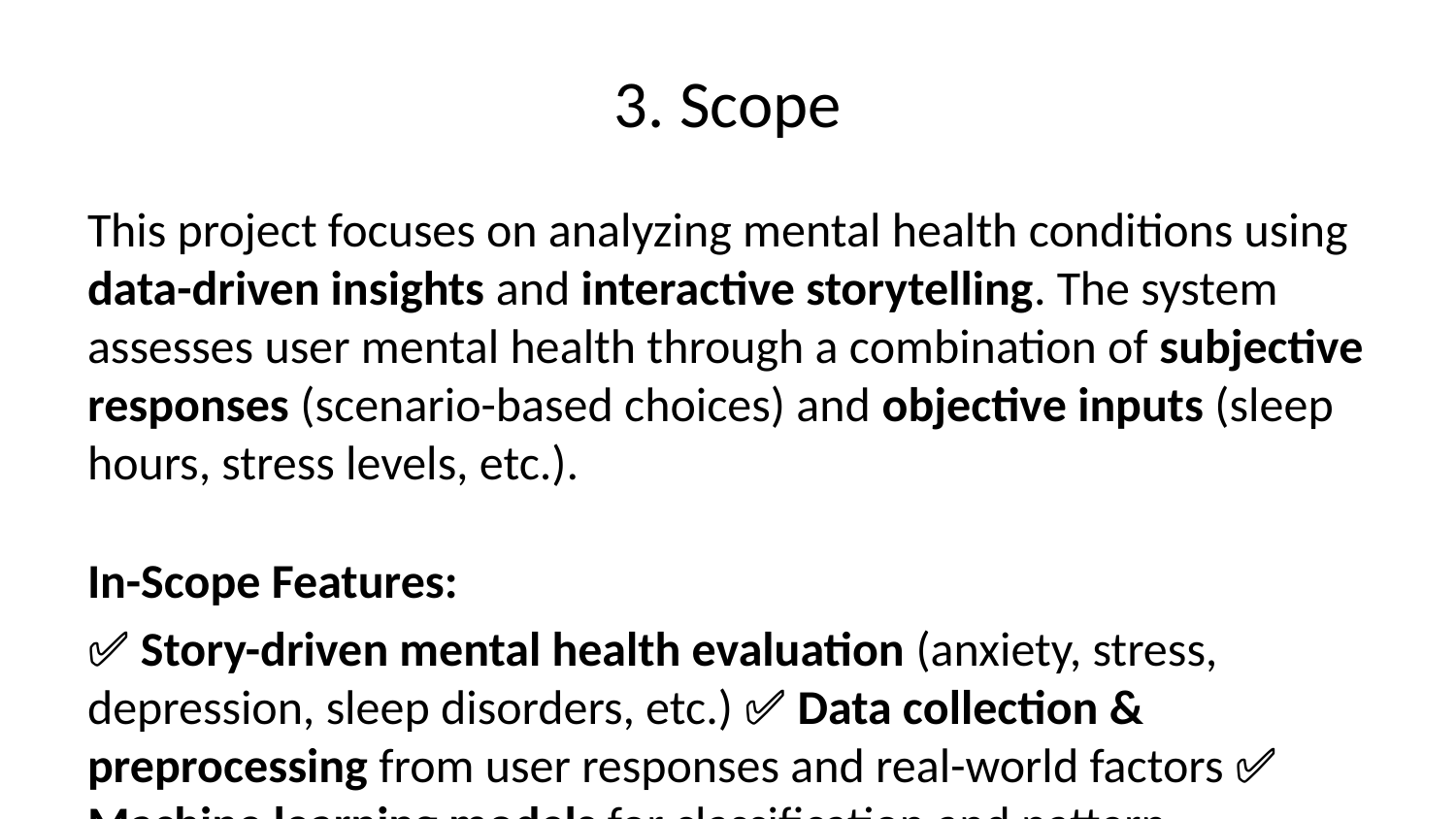

# 3. Scope
This project focuses on analyzing mental health conditions using data-driven insights and interactive storytelling. The system assesses user mental health through a combination of subjective responses (scenario-based choices) and objective inputs (sleep hours, stress levels, etc.).
In-Scope Features:
✅ Story-driven mental health evaluation (anxiety, stress, depression, sleep disorders, etc.) ✅ Data collection & preprocessing from user responses and real-world factors ✅ Machine learning models for classification and pattern recognition ✅ Personalized recommendation system for therapy, lifestyle changes, and reading materials ✅ Graphical reports & insights for users to track their mental health trends
Out of Scope:
❌ The system does not provide a medical diagnosis or replace professional therapy. ❌ No real-time doctor consultation or social interaction features. ❌ No direct integration with medical records from hospitals or clinics.